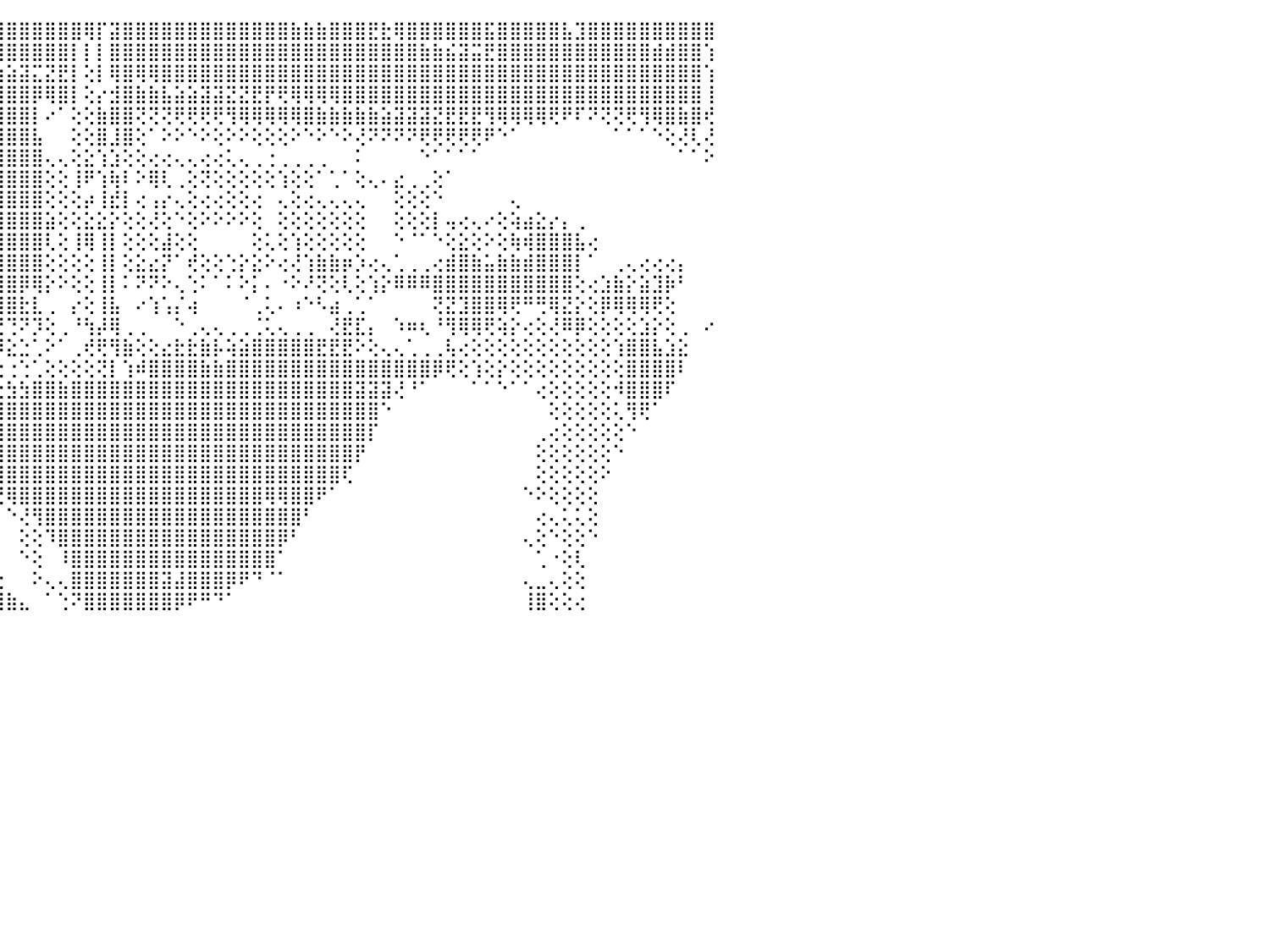

⣿⣿⣿⣿⣿⣿⣿⣿⣿⣿⢿⢟⡝⢜⣾⡔⢹⡇⡇⢕⢕⣷⣔⢜⣿⣿⢧⢺⢝⣡⣴⣾⢽⣿⣿⣿⣿⣿⣿⣿⣿⣿⣿⣿⣿⣿⣿⣿⣿⣿⣿⢿⡏⣽⣿⣿⣿⣿⣿⣿⣿⣿⣿⣿⣿⣿⣿⣷⣷⣷⣿⣿⣿⣟⣗⢿⣿⣿⣿⣿⣿⣿⣯⣿⣿⣿⣿⣿⣧⣹⣿⣿⣿⣿⣿⣿⣿⣿⣿⣿⠀
⣿⣿⣿⣿⣿⣿⣿⣿⣿⡕⢑⢅⣿⣸⡿⠗⢸⡇⡇⢕⣇⣹⢟⢗⣿⣷⣶⡇⣯⣿⣧⣿⣿⣿⣿⣿⣿⣿⣿⣿⣿⢿⣟⣻⣿⣿⣿⣿⣿⣿⡇⡇⡇⣿⣿⣿⣿⣿⣿⣿⣿⣿⣿⣿⣿⣿⣿⣿⣿⣿⣿⣿⣿⣿⣿⣿⣿⣷⣷⣮⣽⣭⣟⣿⣿⣿⣿⣿⣿⣿⣿⣿⣿⣿⣿⣾⣾⣿⣿⢱⠀
⣿⣿⣿⣿⣿⣿⣾⣿⣿⣷⢕⢕⣏⢕⣿⡔⡺⠧⢗⣜⣵⣾⣿⣿⣿⣿⣿⣧⣿⣿⣿⣿⣿⣿⡿⢿⡟⢯⢝⠗⢘⢕⢅⢰⣴⣵⣽⣍⣝⣟⡇⢕⡇⢿⣿⢿⢿⣿⣿⣿⣿⣿⣿⣿⣿⣿⣿⣿⣿⣿⣿⣿⣿⣿⣿⣿⣿⣿⣿⣿⣿⣿⣿⣿⣿⣿⣿⣿⣿⣿⣿⣿⣿⣿⣿⣿⣿⣿⣿⢱⠀
⣿⣿⣿⣿⣿⣿⣿⣿⣿⣿⢕⣕⡽⢇⡸⣭⠕⢸⣿⣿⣿⣿⣿⣿⣿⣿⣿⣿⢿⢟⢞⠕⠟⢊⢙⢅⢔⢔⢕⢕⢕⢱⣥⣾⣿⣿⣿⡿⢿⣿⡇⢕⡔⣺⣿⣷⣷⣧⣵⣵⣽⣽⣝⣝⣟⡟⢟⢿⢿⢿⢿⣿⣿⣿⣿⣿⣿⣿⣿⣿⣿⣿⣿⣿⣿⣿⣿⣿⣿⣿⣿⣿⣿⣿⣿⣿⣿⣿⣿⢸⠀
⣿⣿⣿⣿⣿⢿⢻⣿⣷⣟⣹⣵⣾⣿⢱⣳⢕⢩⣿⣿⣿⡿⣿⢟⠟⢝⢃⢕⢅⢔⢔⢕⢕⢕⢕⠕⠕⠑⠑⠁⠁⢸⣿⣿⣿⣿⣿⡇⠔⠁⢕⢕⣷⣿⣿⢝⢝⢝⢟⢟⢟⢟⢻⢿⢿⢿⢿⢿⣿⣷⣷⣷⣷⣷⣵⣽⣽⣽⣝⣟⣟⣟⢻⢿⢿⢿⢿⢟⠟⠏⠝⢝⢝⢟⢻⢿⣿⣷⣿⢞⠀
⢗⢟⢟⢏⢇⢕⢕⢸⣿⣿⣿⣿⣿⡝⢑⢳⢜⠏⠝⢑⢕⢅⢕⢔⢕⢕⠕⠕⠕⢑⢕⢕⢔⢕⢕⢕⢕⢔⠀⠀⠀⢡⣿⣿⣿⣿⣿⣧⠀⠀⢕⢕⣿⣸⣿⢕⠁⠕⠕⠑⠕⢕⠕⠕⢕⢕⢕⠕⠑⠕⠑⠕⢜⠝⠝⠝⠝⢟⢟⢟⢟⢟⠟⠑⠁⠀⠀⠀⠀⠀⠀⠀⠁⠁⠁⠑⢕⢜⢇⢜⠀
⢕⢕⢕⢕⢕⠔⢕⢔⢻⢿⢟⠏⢙⢕⢅⢔⢔⠕⠕⢕⢕⢕⢅⢕⢕⢕⢕⢕⢄⠕⠁⠁⠁⠁⠁⠁⢁⠀⠀⠀⠀⢨⣿⣿⣿⣿⣿⣿⢄⢄⢕⣕⢱⣱⢕⢕⢔⢔⢄⢄⢔⢔⢅⢄⢀⢐⢀⢀⢀⢀⠀⠀⠅⠀⠀⠀⠀⠑⠁⠁⠁⠁⠀⠀⠀⠀⠀⠀⠀⠀⠀⠀⠀⠀⠀⠀⠀⠁⠁⠕⠀
⢕⢕⠑⠑⢕⠐⠔⢅⢕⠔⠕⠕⢕⠕⢕⢕⢄⠀⠁⠁⠁⠀⠁⠁⢕⢕⣵⣕⢕⠀⠀⢀⠀⢄⢄⠀⢕⢀⢀⢄⢸⣿⣿⣿⣿⣿⣿⣿⢕⢕⢸⠟⢱⢷⠇⠕⢿⢇⢀⢕⢝⢕⢕⢕⢕⢕⢱⢕⢕⠁⢁⠁⢕⢄⠄⣔⢀⢀⢕⠁⠀⠀⠀⠀⠀⠀⠀⠀⠀⠀⠀⠀⠀⠀⠀⠀⠀⠀⠀⠀⠀
⣣⣅⣄⣔⡔⠀⢁⢕⢕⢀⢄⢑⢔⢔⢕⢕⢕⢕⢀⢀⢄⢄⢔⣦⢕⢕⣺⣿⢇⠔⠑⠈⠀⢑⢑⡁⡑⢕⢕⢕⠁⢸⣿⣿⣿⣿⣿⣿⢕⢕⢕⡴⢸⣞⡇⢔⢠⡔⢄⢕⢔⢔⢕⢕⢔⠀⢄⢕⢔⢄⢄⢄⢄⠀⠀⢕⢕⢕⠑⠀⠀⠀⠀⠀⢄⠀⠀⠀⠀⠀⠀⠀⠀⠀⠀⠀⠀⠀⠀⠀⠀
⣿⣷⣧⣕⣕⣕⢕⢜⢕⢕⢕⣵⣵⢕⢕⢕⢕⢕⢘⠁⢅⢅⢕⠀⢕⢕⢸⢴⢕⢕⢕⢔⢕⢸⢸⡇⡇⢕⢕⢕⠀⢄⢝⢏⣿⣿⣿⣿⣵⢕⢕⣕⣕⡕⢕⢕⢜⢕⠑⢕⠕⠕⠕⠕⢕⠀⢕⢕⢕⢕⢕⢕⢕⠀⠀⢕⢕⢕⡇⢤⢔⢄⠔⢕⢵⣴⣕⡔⡄⢀⠀⠀⠀⠀⠀⠀⠀⠀⠀⠀⠀
⢟⢏⢝⡝⢝⢕⢕⢕⢕⣕⣕⣺⣿⣼⡕⢕⢕⢕⢕⢕⢕⢑⢕⢀⢕⢕⢱⣿⣷⢕⠁⢐⢕⢸⢸⢇⢇⢕⢕⢕⠀⢜⢕⢕⣿⣿⣿⣿⢇⢕⢸⢿⢸⡇⢕⢕⢕⣼⢕⢕⠀⠀⠀⠀⢕⢅⢕⢱⢕⢕⢕⢕⢕⠀⠀⠑⠈⠁⠑⢕⣕⢕⠕⢕⢷⢾⣿⣿⣿⣧⢔⠀⠀⠀⠀⠀⠀⠀⠀⠀⠀
⢟⡛⠛⠛⠇⢕⢕⢞⢟⢇⢄⢉⠉⢉⢗⢗⢖⢟⢳⢟⢛⢓⠓⠒⠓⠓⢕⡝⢝⢕⢀⢕⢕⢑⢁⢑⢑⢕⢕⢕⠀⢕⢕⢕⣿⣿⣿⣿⢕⢕⢕⢕⢸⡇⢕⣕⣔⡝⠁⢞⢕⢕⢑⡕⣕⠕⢔⢜⢱⣷⣷⡶⡱⢔⢄⢁⢀⢀⢔⣾⣿⣷⣥⣷⣷⣾⣿⣿⣿⡇⠁⠀⢀⢄⢔⢔⢔⡄⠀⠀⠀
⢙⠁⠠⠤⢶⠯⠕⠕⠕⢇⠁⣵⣒⣕⣵⣴⣵⣷⣟⢾⢕⢇⣄⣄⣄⣄⠄⢕⢕⢕⠁⢠⣵⡕⢕⢕⢕⠕⢇⠑⠁⠑⡥⢕⣾⣿⡿⢿⡕⠕⢕⢕⢸⡇⠅⠝⠝⠕⢄⢑⠅⠁⠅⠕⡅⠄⠐⠕⠜⢝⢕⢇⢕⢱⡕⠿⠿⠿⣿⣿⣿⣿⣿⣿⣿⣿⣿⣿⣿⢕⢔⣱⣷⡕⣵⣹⡷⠃⠀⠀⠀
⠀⠁⠀⠐⢘⢀⢠⠐⢳⢆⢜⢻⣿⣿⣿⡟⢻⣿⣿⣿⣿⣿⣿⣿⣿⣿⣿⣿⡇⢕⠖⢸⣿⡇⢅⢅⢅⡁⠁⠀⠀⢄⣿⢃⣿⣿⣗⣇⢀⠀⡔⢕⢸⣧⠀⠔⢱⢡⡌⢴⠀⠀⠀⠈⢀⢅⠄⠰⠑⠣⣴⢀⢁⠁⠀⠀⠀⠀⢝⣝⣹⣿⣿⢿⢟⠛⢛⢿⣝⡕⢕⡿⢿⢿⢿⢟⢕⠀⠀⠀⠀
⢤⢄⣄⡄⢕⠀⠅⠔⠁⠁⠀⠁⠝⠟⢟⠁⠀⠛⠛⢛⢛⢛⢛⢛⢛⢛⢛⢋⢕⢕⢀⢁⠀⢘⠃⠀⠈⠀⢁⠀⠀⠁⣗⣑⢜⢙⠝⡹⢕⢀⠘⢳⡼⢿⢀⢀⠀⠀⠑⢀⢄⢄⢀⢀⢈⢅⢄⢀⢀⠀⢜⣟⣏⡄⠀⠱⠶⢆⠘⢻⢿⢿⢟⢵⡕⢔⢕⢜⠿⡿⢕⢕⢕⢕⣱⡕⢕⢀⠀⠔⠀
⢕⢜⢝⢍⢝⢕⢗⢖⢰⢔⢔⢀⢁⢀⠐⠂⠀⠀⠀⠀⠀⠀⠀⠀⠀⠀⠀⠄⢵⢵⣵⣕⣕⣕⣕⢄⢔⢱⣤⣄⡰⢝⠘⠻⠿⣕⣑⢁⠕⠁⢀⢞⢟⢻⣷⢕⢕⣔⣗⣗⣷⡧⢵⣵⣿⣿⣿⣿⣿⣟⣟⣟⠕⢕⢄⢄⢁⢀⢀⢧⢔⢕⢕⢕⢕⢕⢕⢕⢕⢕⢕⢕⢱⣿⣿⣧⣱⣕⠀⠀⠀
⢕⢕⢕⢕⢕⢕⠕⣱⣥⣥⣥⣑⠕⢕⢕⢕⢔⢔⢔⢔⢔⢔⢔⢔⢕⡕⣕⡕⢜⢉⢝⢿⣿⣿⣿⣿⣿⣿⣷⣷⣵⣕⠁⢉⢑⢐⢑⢁⢕⢕⢕⢕⢝⡇⢱⠾⣿⣿⣿⣿⣷⣷⣿⣿⣿⣿⣿⣿⣿⣿⣿⣿⣿⣿⣿⣿⣿⣿⡿⢟⢕⢱⢕⡕⢕⢕⢕⢕⢕⢕⢕⢕⢕⣿⣿⣿⣿⠇⠀⠀⠀
⣷⣶⣷⣶⣷⣾⣿⣿⣿⣿⣿⣿⣿⣷⣷⣿⣽⣿⣿⣿⣿⣿⣿⣿⣿⣿⣿⣿⣿⣿⣿⣿⣿⣿⣿⣿⣿⣟⣟⡕⢕⢕⢔⢔⢔⣳⣳⣿⣿⣷⣿⣿⣿⣿⣿⣿⣿⣿⣿⣿⣿⣿⣿⣿⣿⣿⣿⣿⣿⣿⣿⣿⣽⣽⣽⢜⠘⠁⠀⠀⠀⠁⠁⠑⠁⠁⢔⢕⢕⢕⢕⢕⠺⣿⣿⣿⠏⠀⠀⠀⠀
⣿⣿⣿⣿⣿⣿⣿⣿⣿⣿⣿⣿⡿⢿⢿⢟⢟⢟⠛⢿⢿⢟⣻⣿⣿⣿⣿⣿⣿⣿⣿⣿⣿⣿⣿⣿⣿⣿⣿⣿⣿⣿⣿⣿⣿⣿⣿⣿⣿⣿⣿⣿⣿⣿⣿⣿⣿⣿⣿⣿⣿⣿⣿⣿⣿⣿⣿⣿⣿⣿⣿⣿⣿⣿⠑⠀⠀⠀⠀⠀⠀⠀⠀⠀⠀⠀⠀⢕⢕⢕⢕⢕⢅⢻⢟⠁⠀⠀⠀⠀⠀
⣿⣿⣿⣿⣿⣿⣿⣿⣿⣿⣿⣿⣷⣷⣷⣷⣷⣷⣷⣿⣿⣿⣿⣿⣿⣿⣿⣿⣿⣿⣿⣿⣿⣿⣿⣿⣿⣿⣿⣿⣿⣿⣿⣿⣿⣿⣿⣿⣿⣿⣿⣿⣿⣿⣿⣿⣿⣿⣿⣿⣿⣿⣿⣿⣿⣿⣿⣿⣿⣿⣿⣿⣿⡏⠀⠀⠀⠀⠀⠀⠀⠀⠀⠀⠀⠀⢀⢔⢕⢕⢕⢕⢕⠑⠀⠀⠀⠀⠀⠀⠀
⣿⣿⣿⣿⣿⣿⣿⣿⣿⣿⣿⣿⣿⣿⣿⣿⣿⣿⣿⣿⣿⣿⣿⣿⣿⣿⣿⣿⣿⣿⣿⣿⣿⣿⣿⣿⣿⣿⣿⣿⣿⣿⣿⣿⣿⣿⣿⣿⣿⣿⣿⣿⣿⣿⣿⣿⣿⣿⣿⣿⣿⣿⣿⣿⣿⣿⣿⣿⣿⣿⣿⣿⡟⠀⠀⠀⠀⠀⠀⠀⠀⠀⠀⠀⠀⠀⢕⢕⢕⢕⢕⢕⠑⠀⠀⠀⠀⠀⠀⠀⠀
⣿⣿⣿⣿⣿⣿⣿⣿⣿⣿⣿⣿⣿⣿⣿⣿⣿⣿⣿⣿⣿⣿⣿⣿⣿⣿⣿⣿⣿⣿⣿⣿⣿⣿⣿⣿⣿⣿⣿⣿⣿⣿⣿⣿⣿⣿⣿⣿⣿⣿⣿⣿⣿⣿⣿⣿⣿⣿⣿⣿⣿⣿⣿⣿⣿⣿⣿⣿⣿⣿⣿⢏⠀⠀⠀⠀⠀⠀⠀⠀⠀⠀⠀⠀⠀⠀⢕⢕⢕⢕⢕⠕⠀⠀⠀⠀⠀⠀⠀⠀⠀
⣿⣿⣿⣿⣿⣿⣿⣿⣿⣿⣿⣿⣿⣿⣿⣿⣿⣿⣿⣿⣿⣿⣿⣿⣿⣿⣿⣿⣿⣿⣿⣿⣿⣿⣿⣿⣿⣿⣿⣿⣿⣿⢟⢏⢟⢿⣿⣿⣿⣿⣿⣿⣿⣿⣿⣿⣿⣿⣿⣿⣿⣿⣿⣿⣿⢿⢿⣿⣿⠟⠁⠀⠀⠀⠀⠀⠀⠀⠀⠀⠀⠀⠀⠀⠀⠑⠕⢕⢕⢕⢕⠀⠀⠀⠀⠀⠀⠀⠀⠀⠀
⣿⣿⣿⣿⣿⣿⣿⣿⣿⣿⣿⣿⣿⣿⣿⣿⣿⣿⣿⣿⣿⣿⣿⣿⣿⣿⣿⣿⣿⣿⣿⣿⣿⣽⣿⣿⣿⣿⣿⣿⣿⣿⢕⠑⠁⠑⢜⢻⣿⣿⣿⣿⣿⣿⣿⣿⣿⣿⣿⣿⣿⣿⣿⣿⣿⣿⣿⣿⠃⠀⠀⠀⠀⠀⠀⠀⠀⠀⠀⠀⠀⠀⠀⠀⠀⠀⢔⢄⢅⢅⢕⠀⠀⠀⠀⠀⠀⠀⠀⠀⠀
⣿⣿⣿⣿⣿⣿⣿⣿⣿⣿⣿⣿⣿⣿⣿⣿⣿⣿⣿⣿⣿⣿⣿⣿⣿⣿⣿⣿⡿⣿⣿⣿⣽⣿⣿⣿⣿⣿⣿⣿⣿⣿⡇⠐⠀⠀⢕⢕⠹⣿⣿⣿⣿⣿⣿⣿⣿⣿⣿⣿⣿⣿⣿⣿⣿⣿⡿⠃⠀⠀⠀⠀⠀⠀⠀⠀⠀⠀⠀⠀⠀⠀⠀⠀⠀⢄⢕⠑⢕⢕⠑⠀⠀⠀⠀⠀⠀⠀⠀⠀⠀
⣿⣿⣿⣿⣿⣿⣿⣿⣿⣿⣿⣿⣿⣿⣿⣿⣿⣿⣿⣿⣿⣿⣿⣿⣿⣿⣿⣿⣿⣿⣿⣿⣿⣿⣿⣿⣿⣿⣿⣿⣿⣿⣷⡄⠀⠀⠑⢕⠀⠸⣿⣿⣿⣿⣿⣿⣿⣿⣿⣿⣿⣿⣿⣿⣿⣿⠁⠀⠀⠀⠀⠀⠀⠀⠀⠀⠀⠀⠀⠀⠀⠀⠀⠀⠀⠀⢁⠐⢕⢇⠀⠀⠀⠀⠀⠀⠀⠀⠀⠀⠀
⣿⣿⣿⣿⣿⣿⣿⣿⣿⣿⣿⣿⣿⣿⣿⣿⣿⣿⣿⣿⣿⣿⣿⣿⣿⣿⣿⣿⣿⣿⣿⣿⣿⣿⣿⣿⣿⣿⣿⣿⣿⣿⣿⣿⣔⠀⠀⠕⢄⢄⣿⣿⣿⣿⣿⣿⣿⣽⣼⣿⣿⣿⡿⠟⠙⠈⠁⠀⠀⠀⠀⠀⠀⠀⠀⠀⠀⠀⠀⠀⠀⠀⠀⠀⠀⢄⣀⢄⢕⢕⠀⠀⠀⠀⠀⠀⠀⠀⠀⠀⠀
⣿⣿⣿⣿⣿⣿⣿⣿⣿⣿⣿⣿⣿⣿⣿⣿⣿⣿⣿⣿⣿⣿⣿⣿⣿⣿⣿⣿⣿⣿⣿⣿⣿⣿⣿⣿⣿⣿⣿⣿⣿⣿⣿⣿⣿⣷⣄⠀⠁⢑⠝⣿⣿⣿⣿⣿⣿⣿⡿⠟⠛⠙⠁⠀⠀⠀⠀⠀⠀⠀⠀⠀⠀⠀⠀⠀⠀⠀⠀⠀⠀⠀⠀⠀⠀⢸⣿⢕⢕⢔⠀⠀⠀⠀⠀⠀⠀⠀⠀⠀⠀
⠀⠀⠀⠀⠀⠀⠀⠀⠀⠀⠀⠀⠀⠀⠀⠀⠀⠀⠀⠀⠀⠀⠀⠀⠀⠀⠀⠀⠀⠀⠀⠀⠀⠀⠀⠀⠀⠀⠀⠀⠀⠀⠀⠀⠀⠀⠀⠀⠀⠀⠀⠀⠀⠀⠀⠀⠀⠀⠀⠀⠀⠀⠀⠀⠀⠀⠀⠀⠀⠀⠀⠀⠀⠀⠀⠀⠀⠀⠀⠀⠀⠀⠀⠀⠀⠀⠀⠀⠀⠀⠀⠀⠀⠀⠀⠀⠀⠀⠀⠀⠀